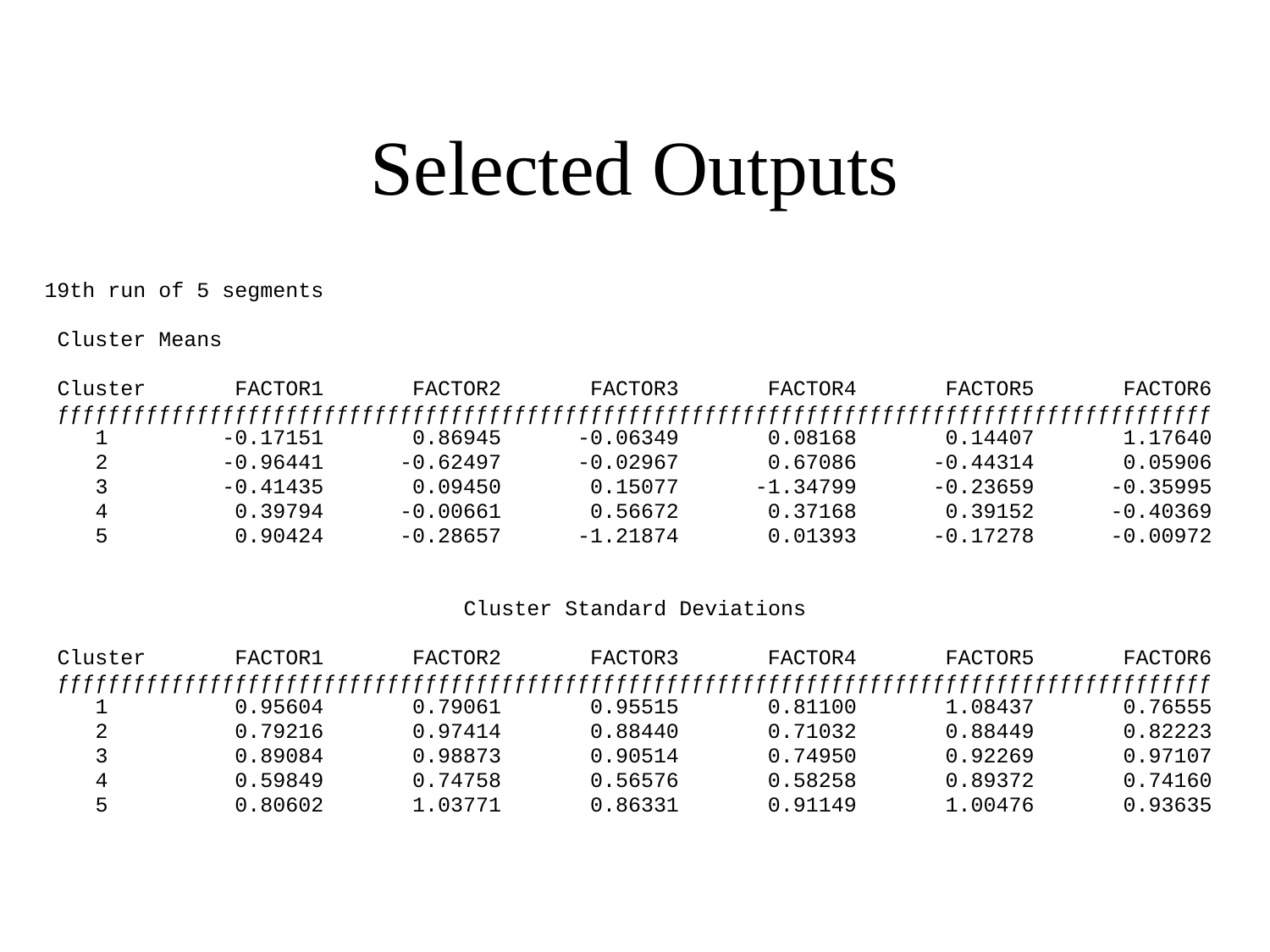

# Selected Outputs
19th run of 5 segments

 Cluster Means

 Cluster       FACTOR1       FACTOR2       FACTOR3       FACTOR4       FACTOR5       FACTOR6
 ƒƒƒƒƒƒƒƒƒƒƒƒƒƒƒƒƒƒƒƒƒƒƒƒƒƒƒƒƒƒƒƒƒƒƒƒƒƒƒƒƒƒƒƒƒƒƒƒƒƒƒƒƒƒƒƒƒƒƒƒƒƒƒƒƒƒƒƒƒƒƒƒƒƒƒƒƒƒƒƒƒƒƒƒƒƒƒƒƒƒƒ
    1         -0.17151       0.86945      -0.06349       0.08168       0.14407       1.17640
    2         -0.96441      -0.62497      -0.02967       0.67086      -0.44314       0.05906
    3         -0.41435       0.09450       0.15077      -1.34799      -0.23659      -0.35995
    4          0.39794      -0.00661       0.56672       0.37168       0.39152      -0.40369
    5          0.90424      -0.28657      -1.21874       0.01393      -0.17278      -0.00972

                                 Cluster Standard Deviations

 Cluster       FACTOR1       FACTOR2       FACTOR3       FACTOR4       FACTOR5       FACTOR6
 ƒƒƒƒƒƒƒƒƒƒƒƒƒƒƒƒƒƒƒƒƒƒƒƒƒƒƒƒƒƒƒƒƒƒƒƒƒƒƒƒƒƒƒƒƒƒƒƒƒƒƒƒƒƒƒƒƒƒƒƒƒƒƒƒƒƒƒƒƒƒƒƒƒƒƒƒƒƒƒƒƒƒƒƒƒƒƒƒƒƒƒ
    1          0.95604       0.79061       0.95515       0.81100       1.08437       0.76555
    2          0.79216       0.97414       0.88440       0.71032       0.88449       0.82223
    3          0.89084       0.98873       0.90514       0.74950       0.92269       0.97107
    4          0.59849       0.74758       0.56576       0.58258       0.89372       0.74160
    5          0.80602       1.03771       0.86331       0.91149       1.00476       0.93635